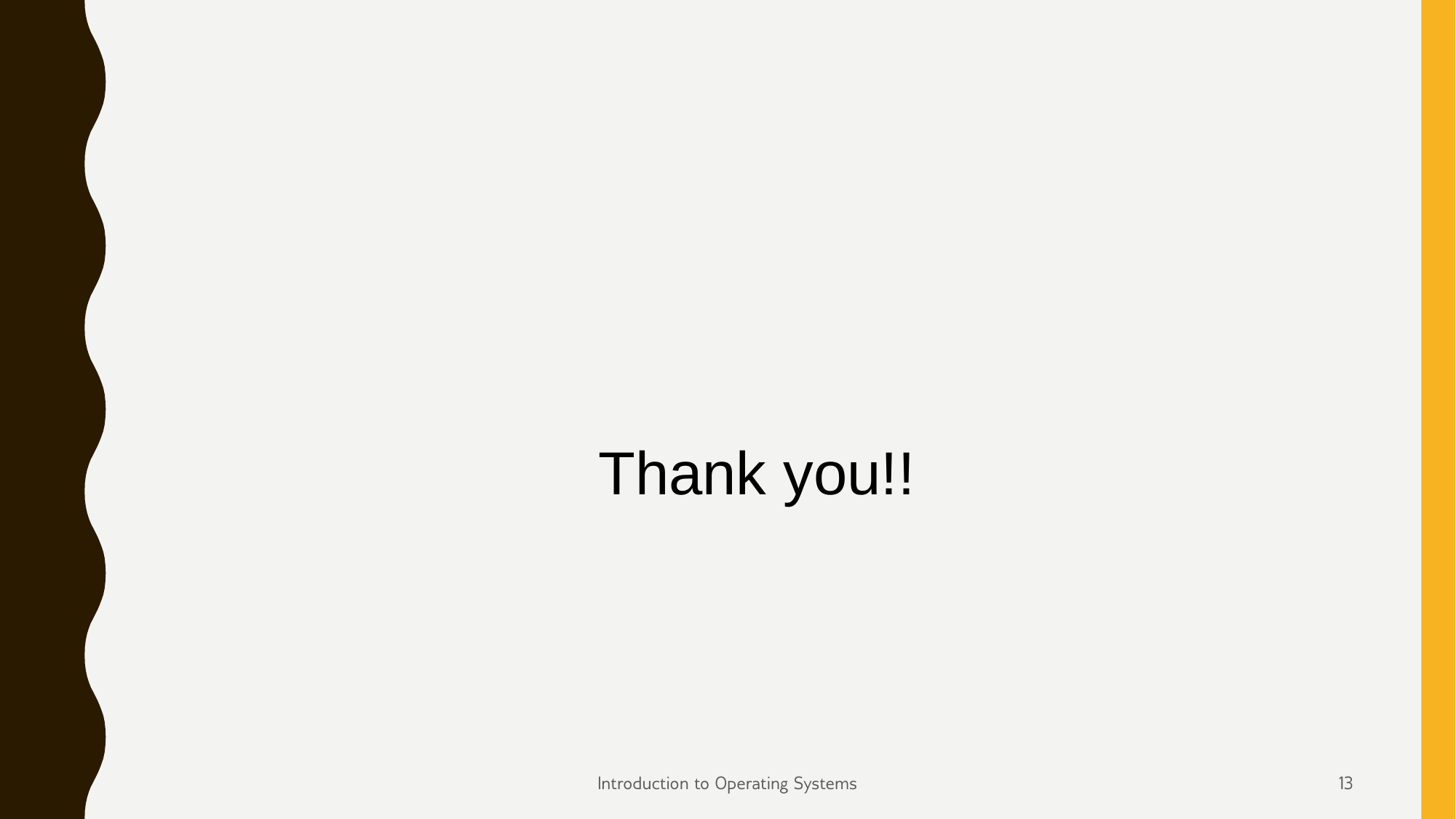

#

Thank you!!
Introduction to Operating Systems
13